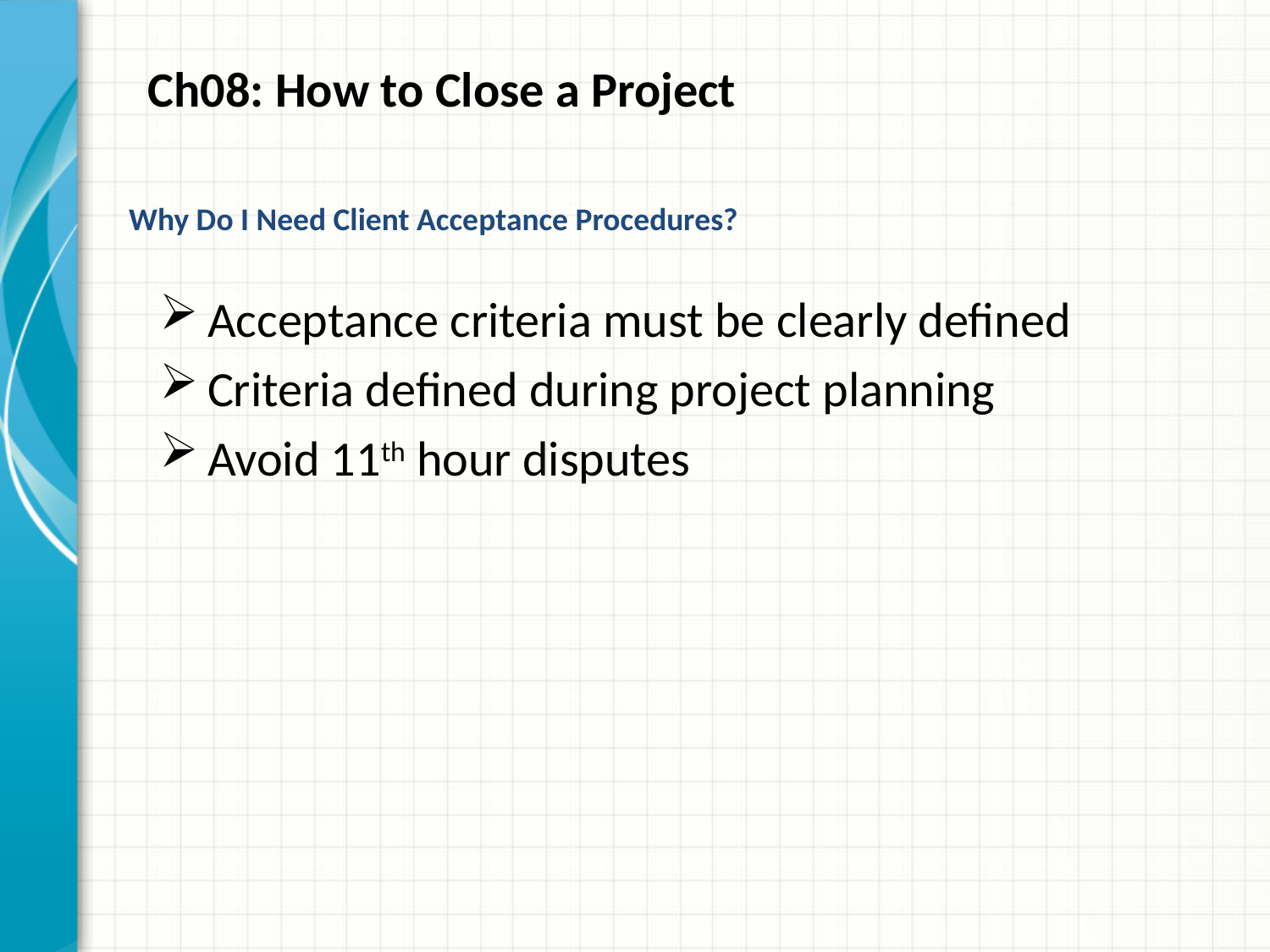

# Ch08: How to Close a Project
Why Do I Need Client Acceptance Procedures?
Acceptance criteria must be clearly defined
Criteria defined during project planning
Avoid 11th hour disputes